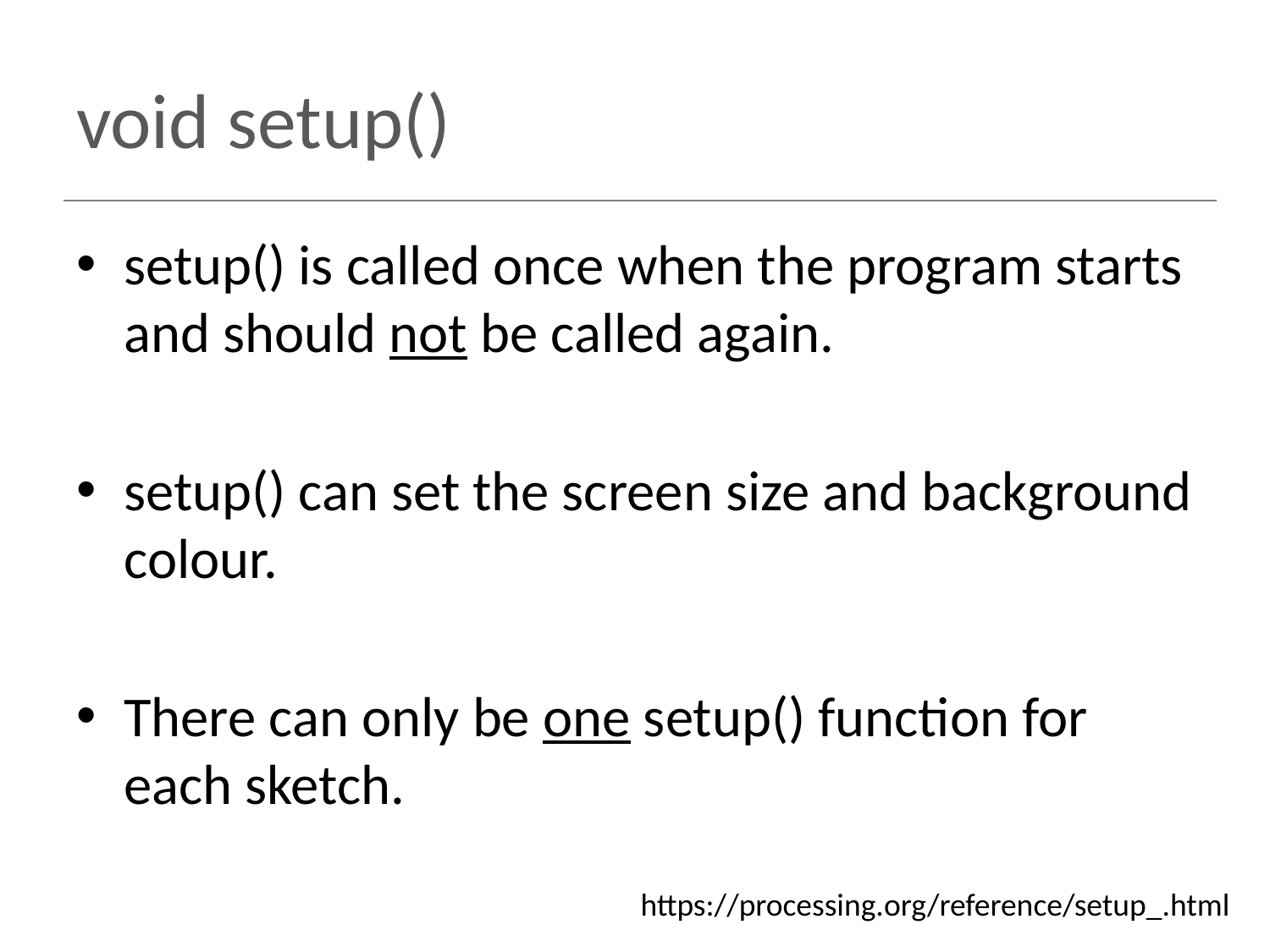

# void setup()
setup() is called once when the program starts and should not be called again.

setup() can set the screen size and background colour.

There can only be one setup() function for each sketch.
https://processing.org/reference/setup_.html